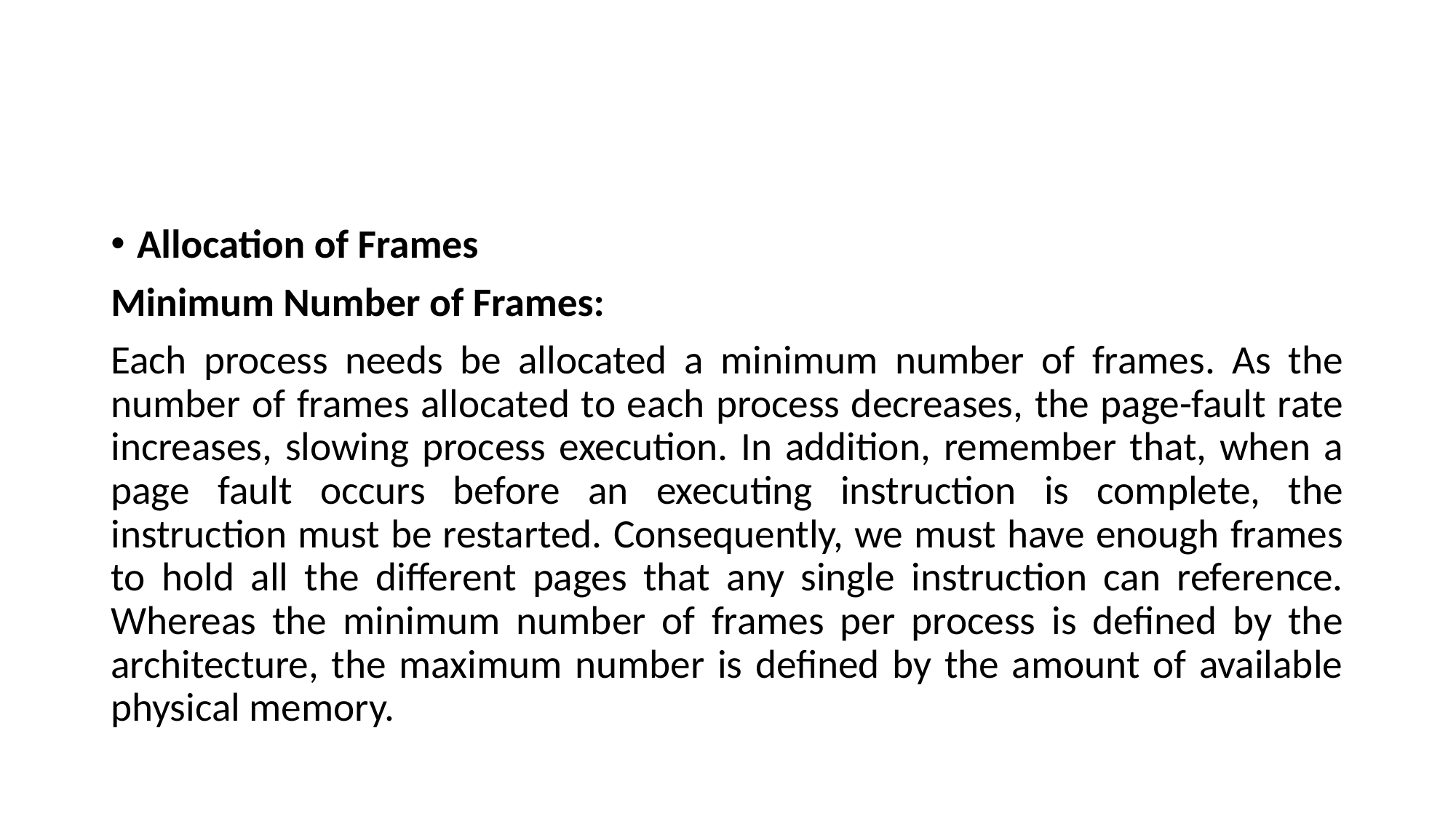

#
Allocation of Frames
Minimum Number of Frames:
Each process needs be allocated a minimum number of frames. As the number of frames allocated to each process decreases, the page-fault rate increases, slowing process execution. In addition, remember that, when a page fault occurs before an executing instruction is complete, the instruction must be restarted. Consequently, we must have enough frames to hold all the different pages that any single instruction can reference. Whereas the minimum number of frames per process is defined by the architecture, the maximum number is defined by the amount of available physical memory.